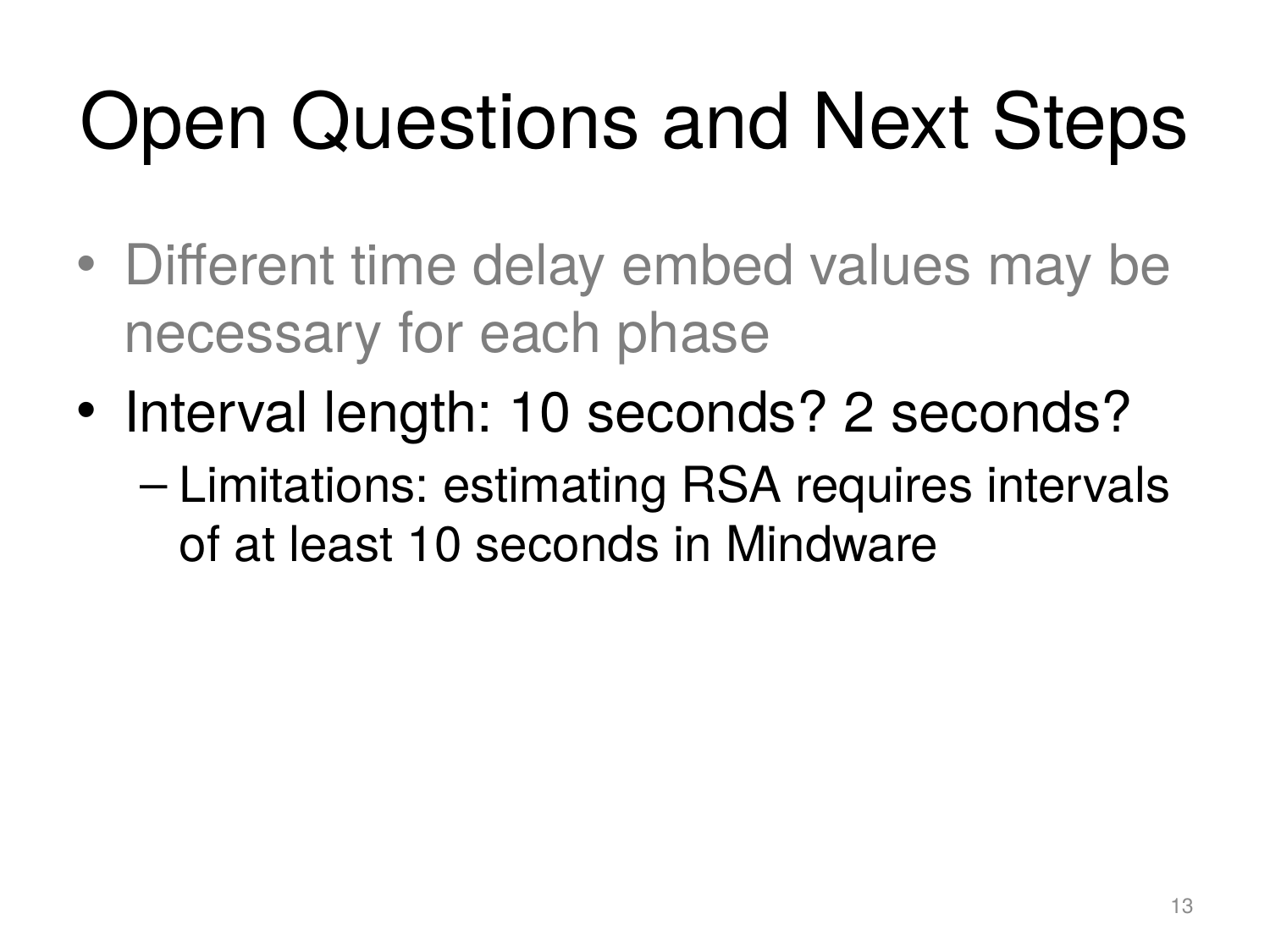

# Open Questions and Next Steps
Different time delay embed values may be necessary for each phase
Interval length: 10 seconds? 2 seconds?
Limitations: estimating RSA requires intervals of at least 10 seconds in Mindware

13